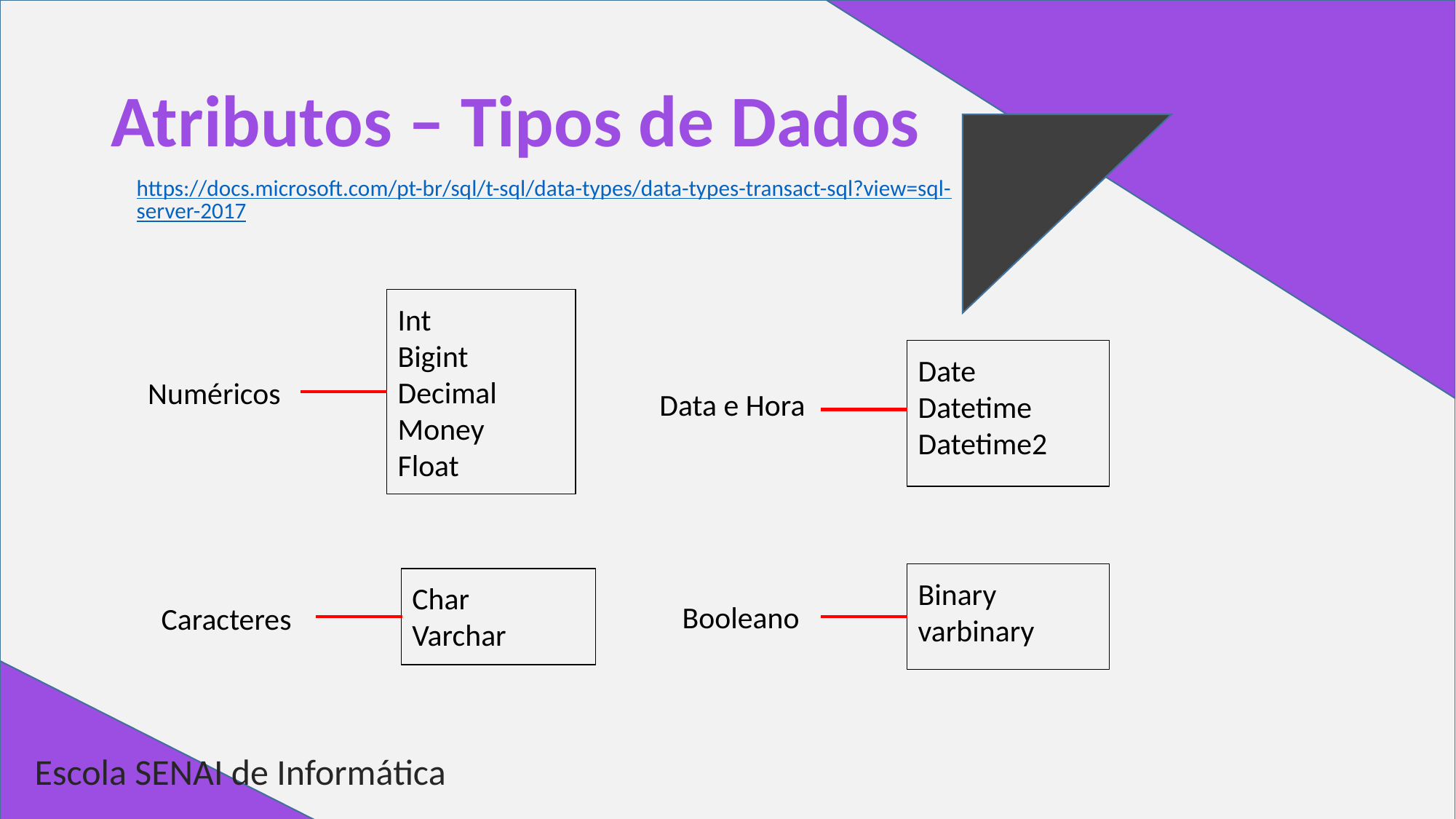

# Atributos – Tipos de Dados
https://docs.microsoft.com/pt-br/sql/t-sql/data-types/data-types-transact-sql?view=sql-server-2017
Int
Bigint
Decimal
Money
Float
Date
Datetime
Datetime2
Numéricos

Data e Hora
Binary
varbinary
Char
Varchar
Booleano
Caracteres